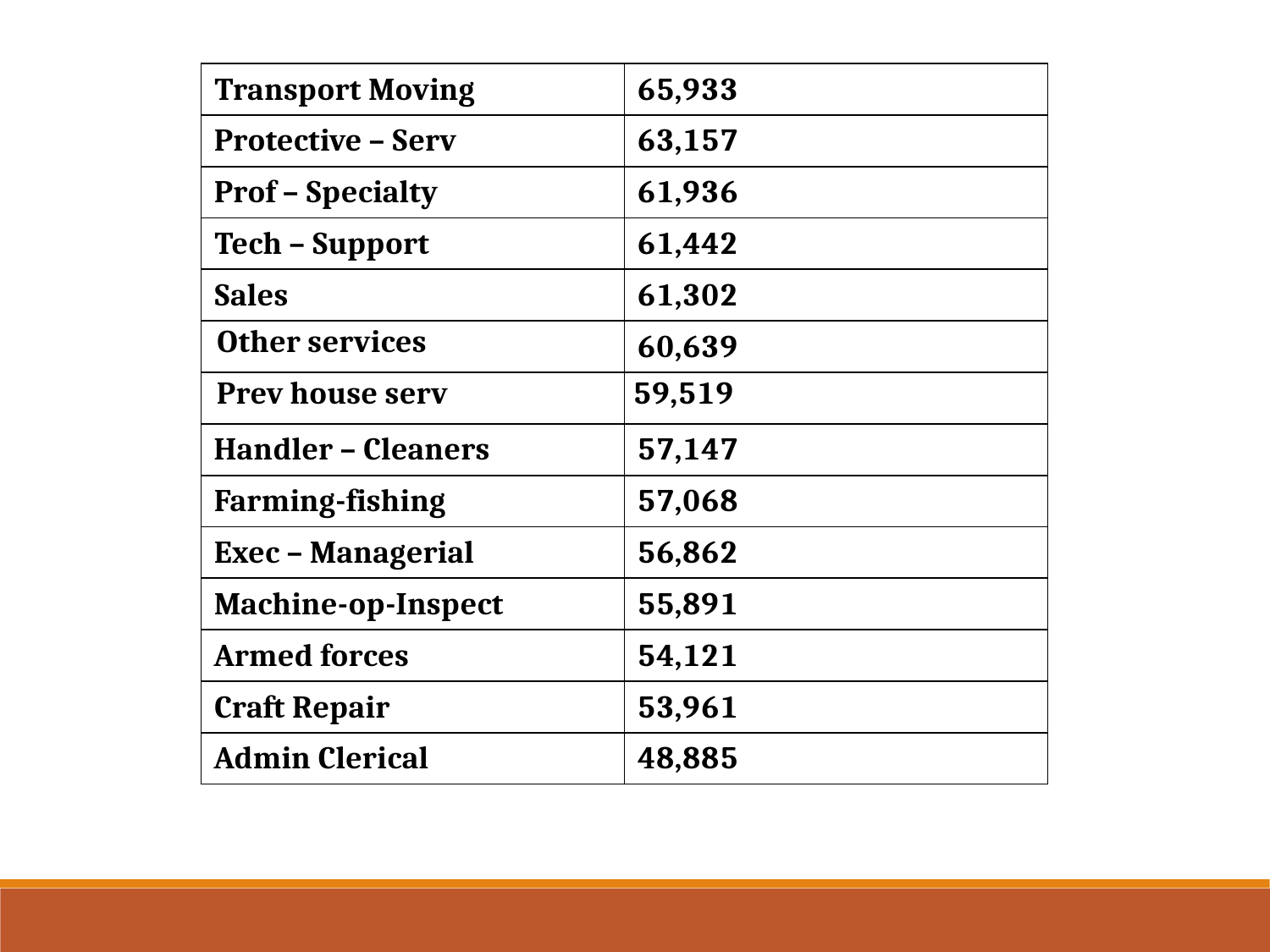

| Transport Moving | 65,933 |
| --- | --- |
| Protective – Serv | 63,157 |
| Prof – Specialty | 61,936 |
| Tech – Support | 61,442 |
| Sales | 61,302 |
| Other services | 60,639 |
| Prev house serv | 59,519 |
| Handler – Cleaners | 57,147 |
| Farming-fishing | 57,068 |
| Exec – Managerial | 56,862 |
| Machine-op-Inspect | 55,891 |
| Armed forces | 54,121 |
| Craft Repair | 53,961 |
| Admin Clerical | 48,885 |